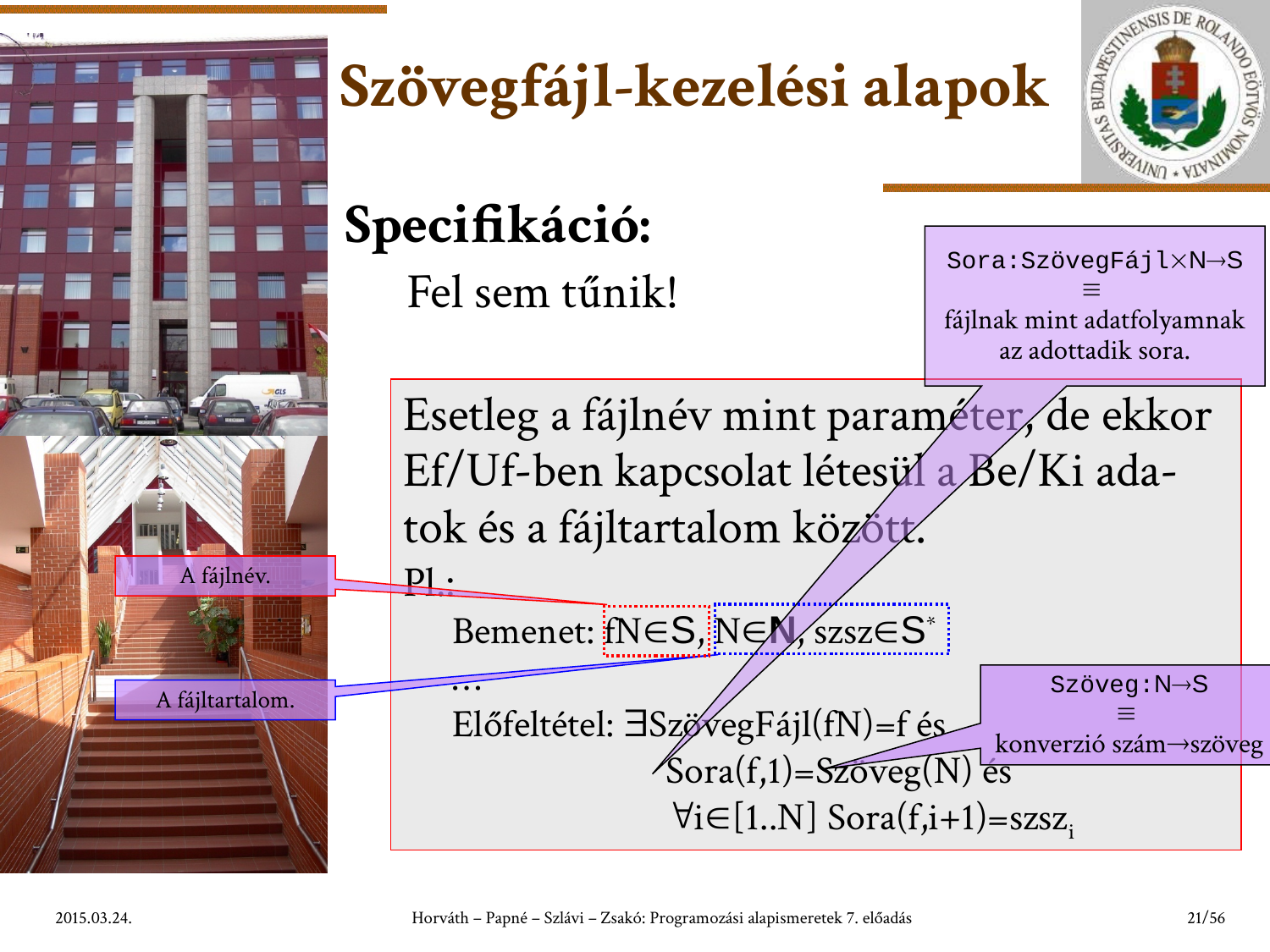

Szövegfájl-kezelési alapok
Specifikáció:
Fel sem tűnik!
Sora:SzövegFájl×N→S
≡
fájlnak mint adatfolyamnak az adottadik sora.
Esetleg a fájlnév mint paraméter, de ekkor Ef/Uf-ben kapcsolat létesül a Be/Ki ada-tok és a fájltartalom között.
Pl.:
Bemenet: fN∈S, N∈N, szsz∈S*
…
Előfeltétel: ∃SzövegFájl(fN)=f és
	          Sora(f,1)=Szöveg(N) és
	          ∀i∈[1..N] Sora(f,i+1)=szszi
A fájlnév.

A fájltartalom.
Szöveg:N→S
≡
konverzió szám→szöveg
2015.03.24.
Horváth – Papné – Szlávi – Zsakó: Programozási alapismeretek 7. előadás
21/56